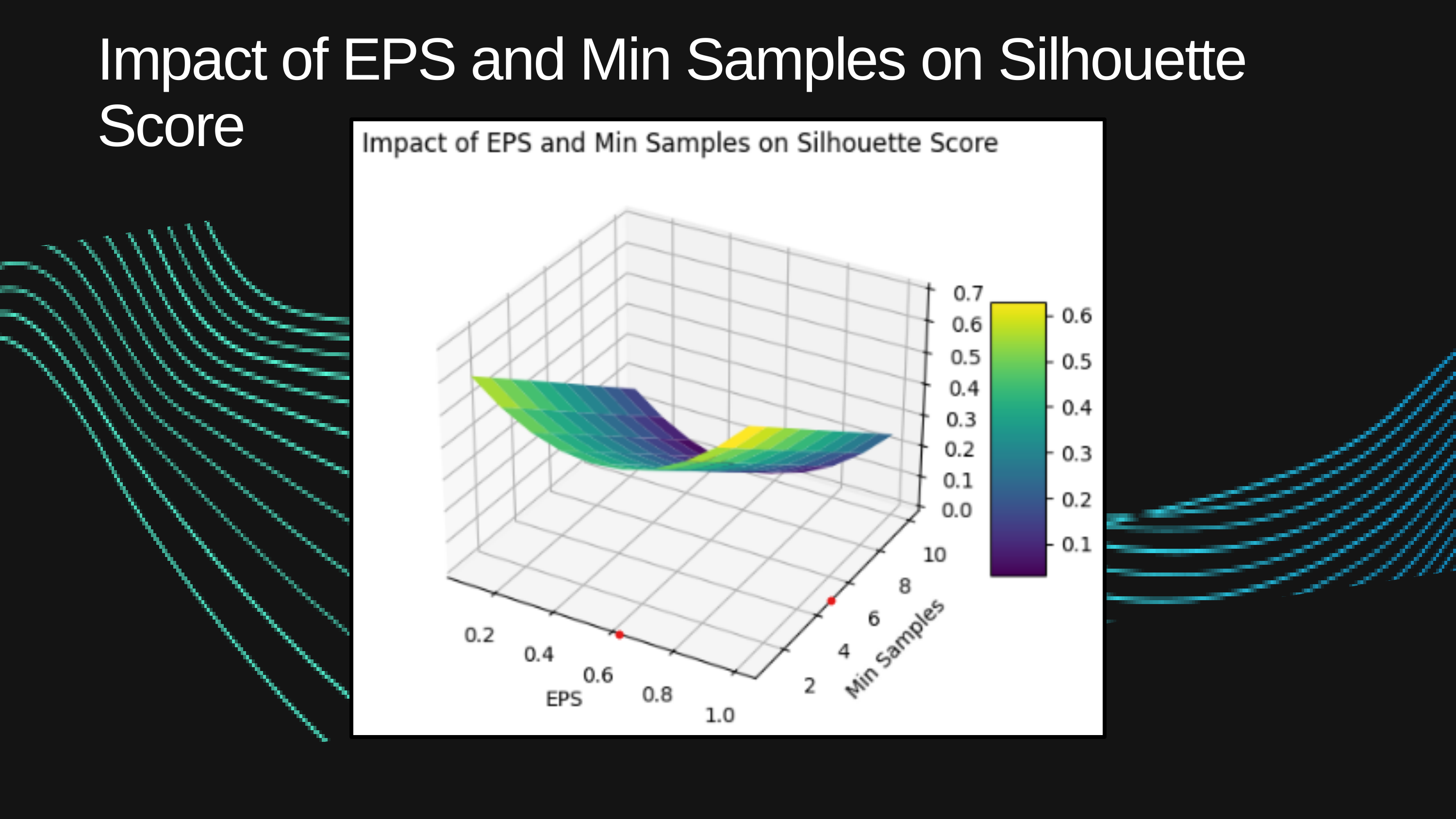

Impact of EPS and Min Samples on Silhouette Score